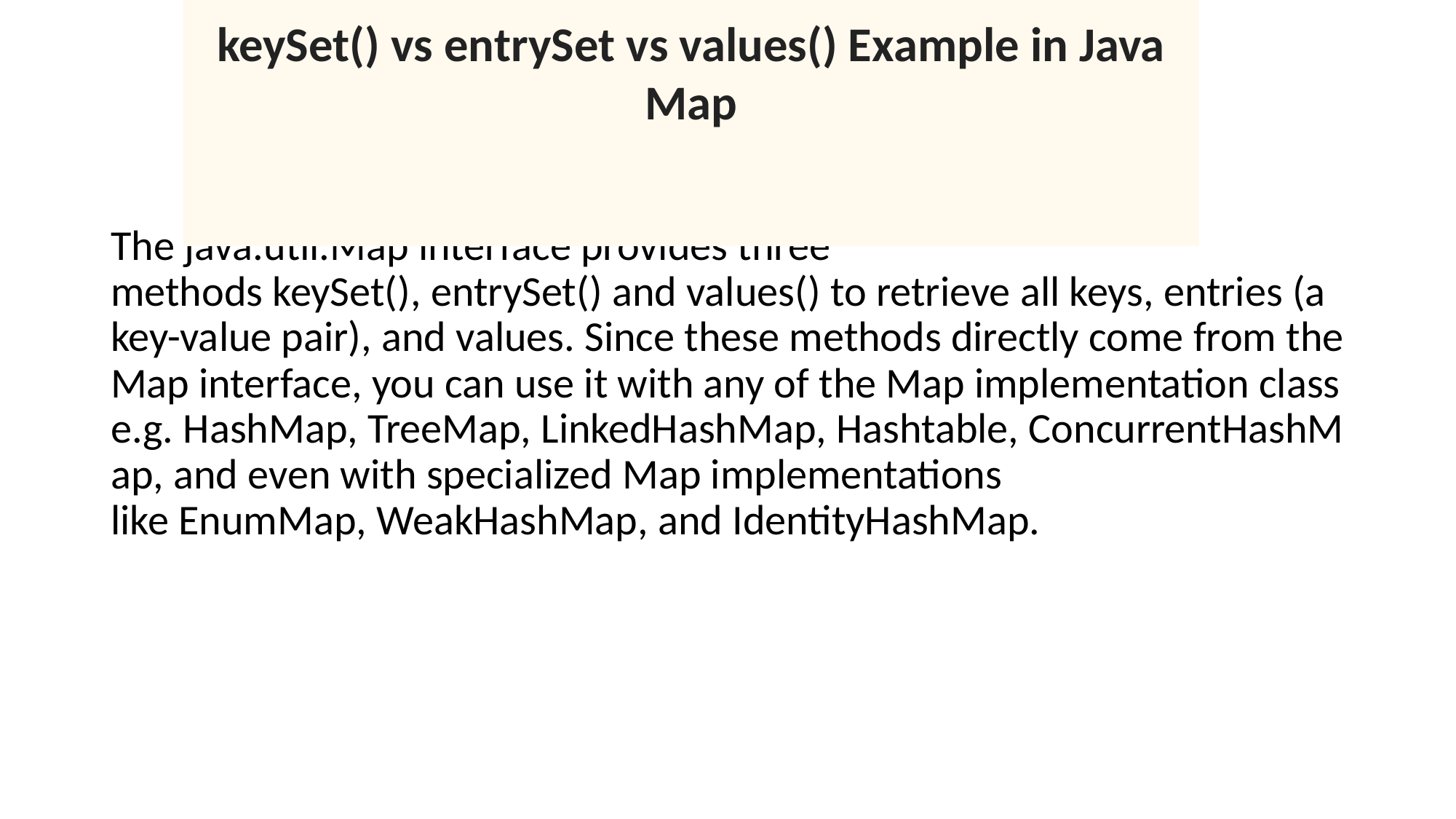

keySet() vs entrySet vs values() Example in Java Map

The java.util.Map interface provides three methods keySet(), entrySet() and values() to retrieve all keys, entries (a key-value pair), and values. Since these methods directly come from the Map interface, you can use it with any of the Map implementation class e.g. HashMap, TreeMap, LinkedHashMap, Hashtable, ConcurrentHashMap, and even with specialized Map implementations like EnumMap, WeakHashMap, and IdentityHashMap.